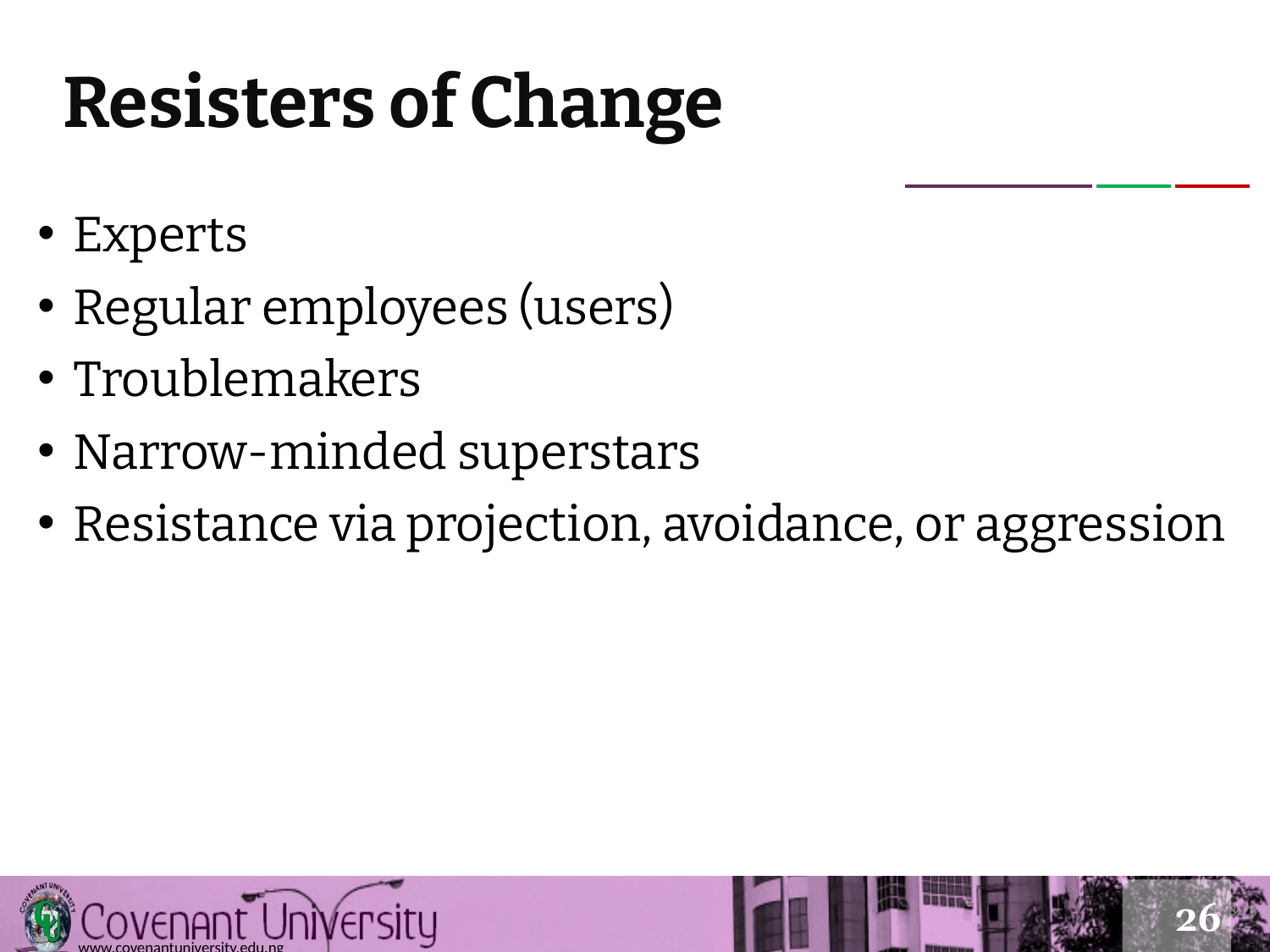

# Resisters of Change
Experts
Regular employees (users)
Troublemakers
Narrow-minded superstars
Resistance via projection, avoidance, or aggression

3-26